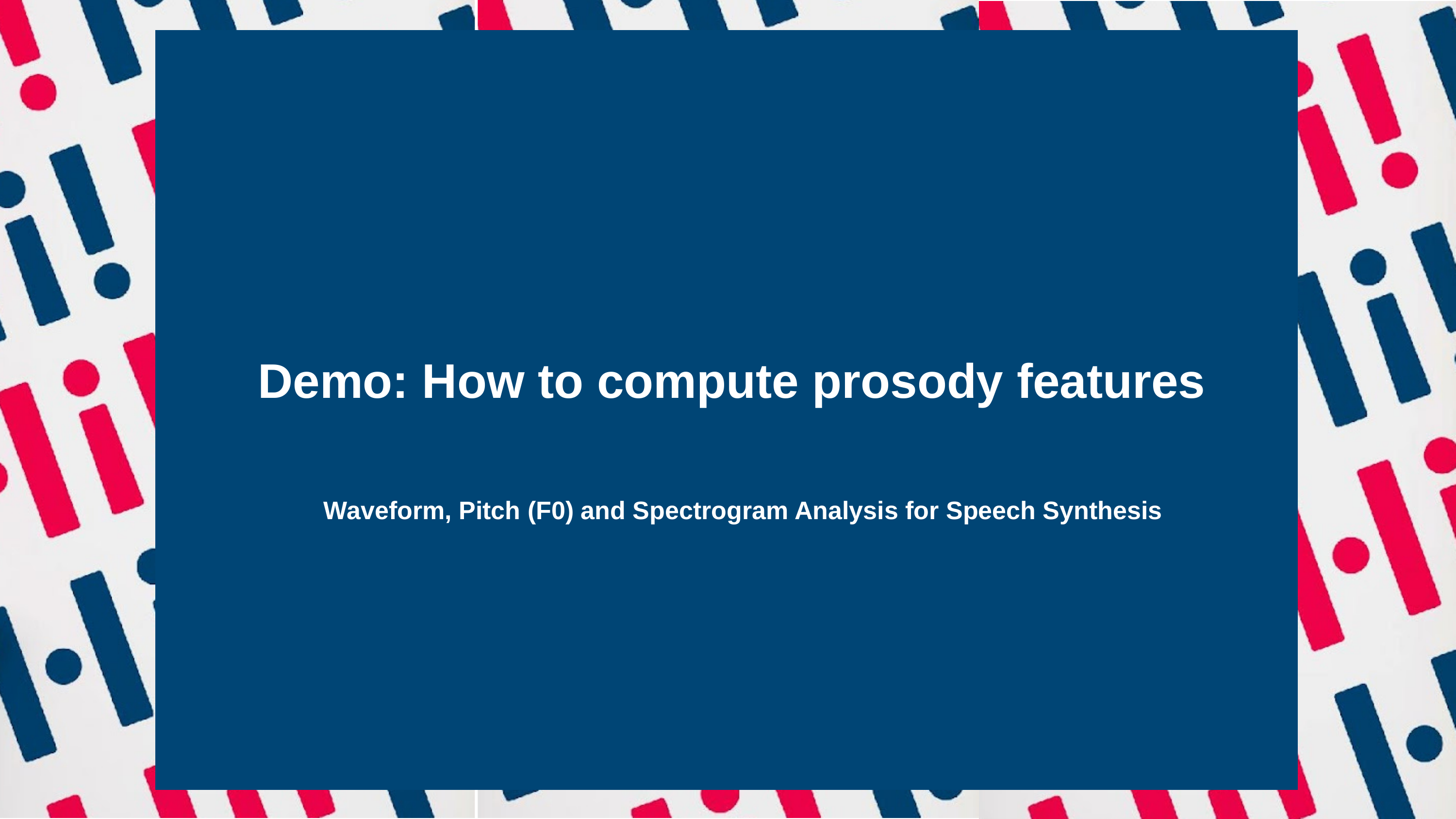

Demo: How to compute prosody features
Waveform, Pitch (F0) and Spectrogram Analysis for Speech Synthesis